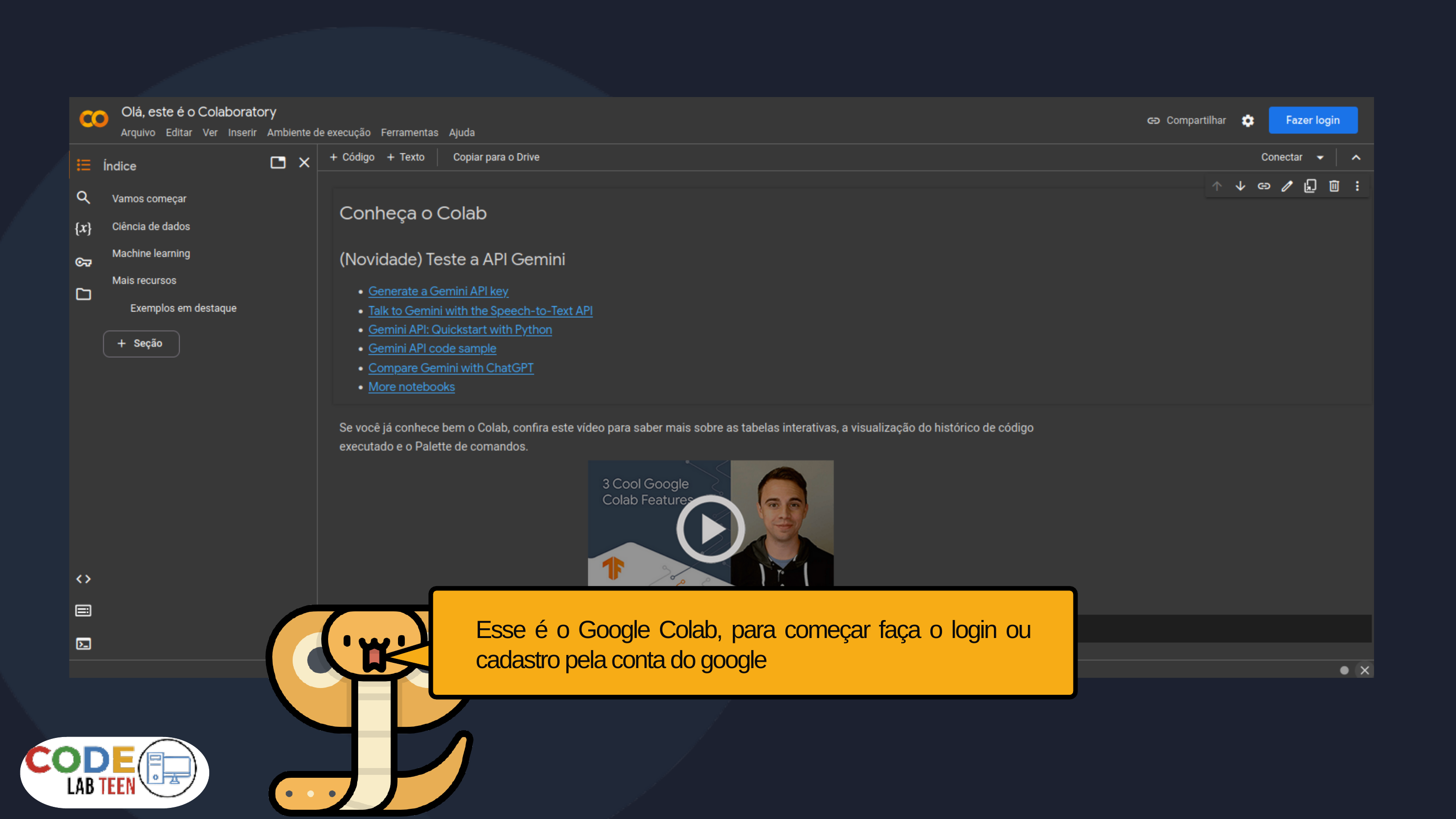

Esse é o Google Colab, para começar faça o login ou cadastro pela conta do google